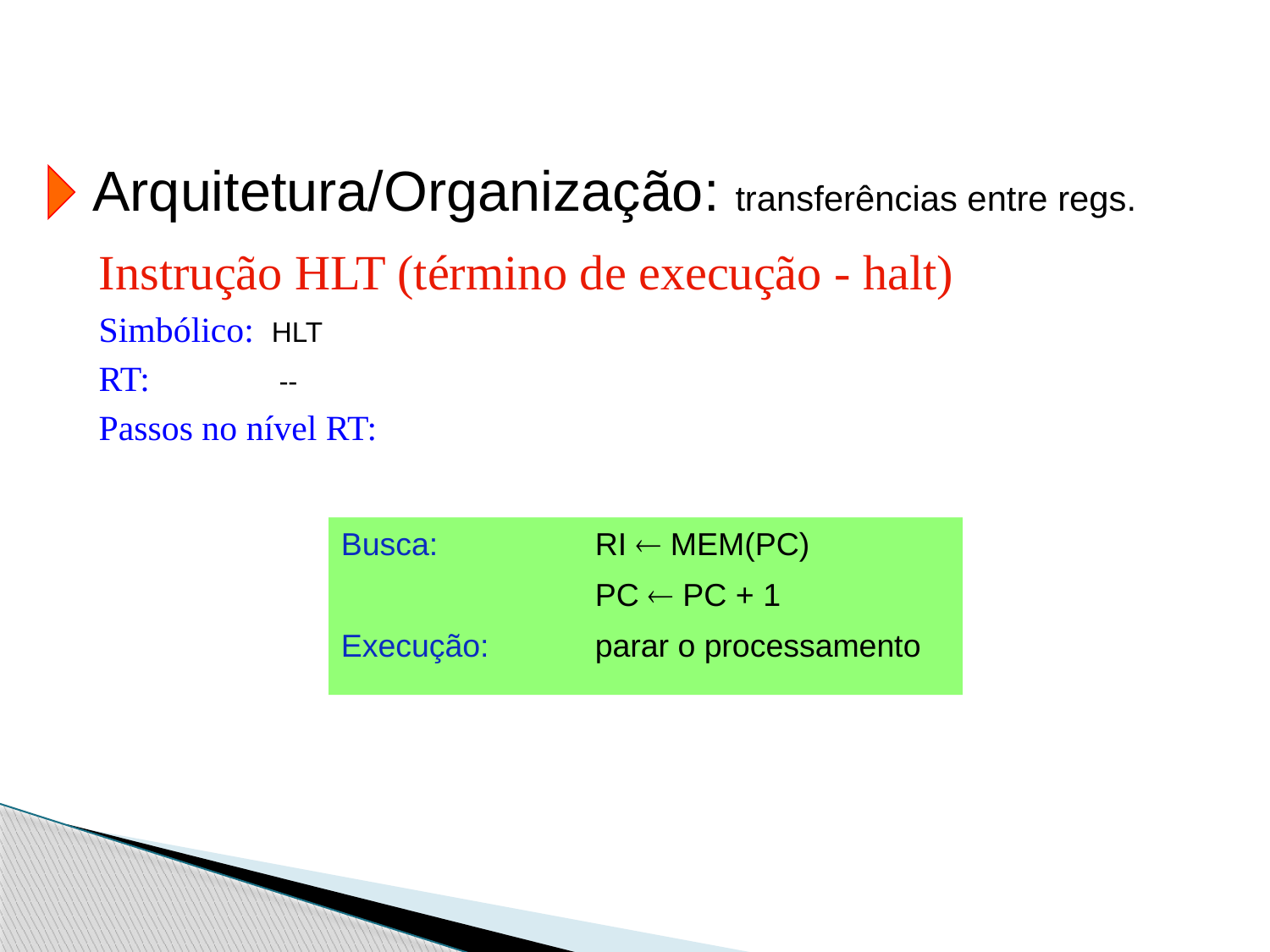

Arquitetura/Organização: transferências entre regs.

Instrução HLT (término de execução - halt)
Simbólico:  HLT
RT: 	      --
Passos no nível RT:
Busca: 		RI ← MEM(PC)
			PC ← PC + 1
Execução: 	parar o processamento